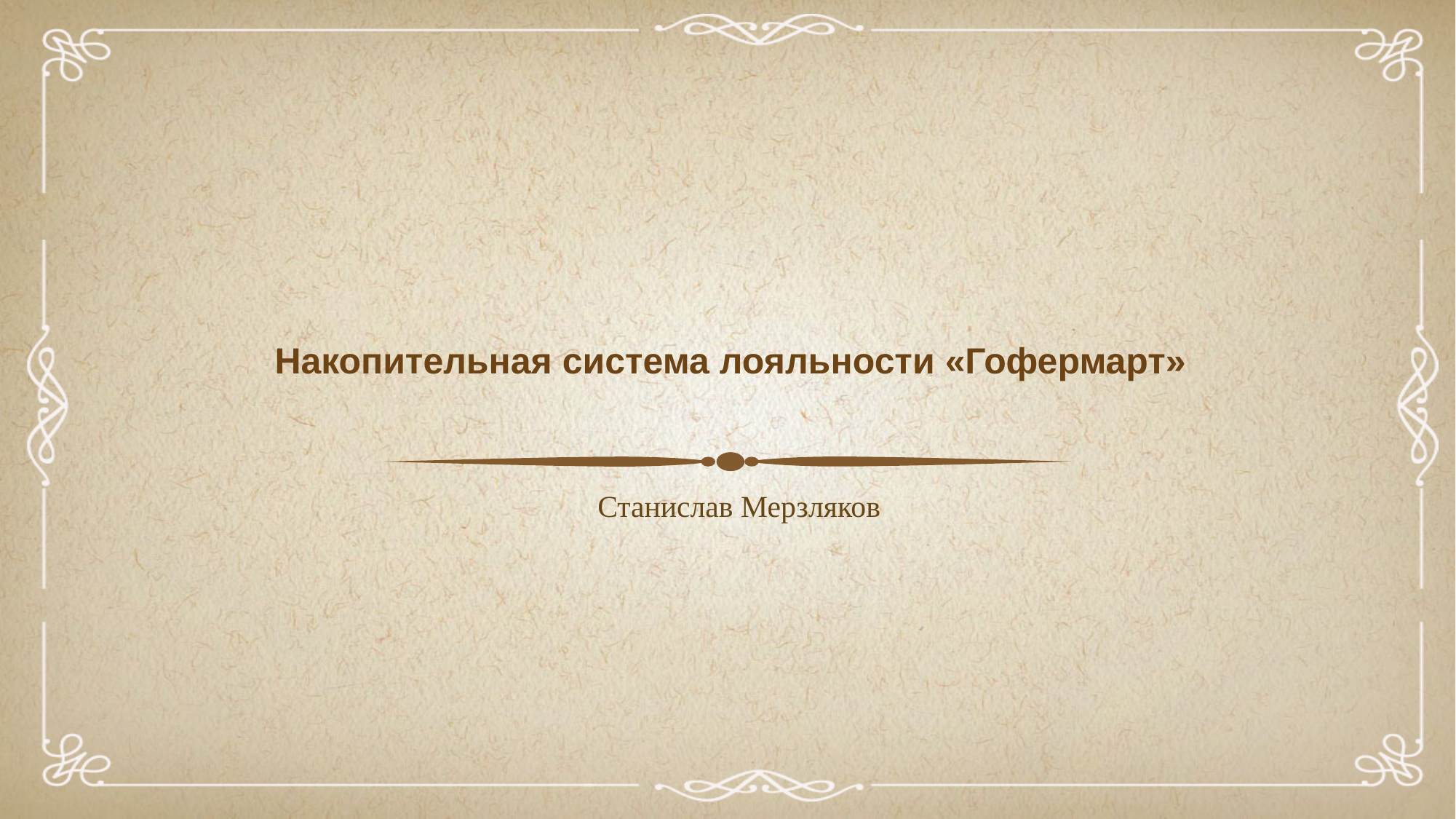

# Накопительная система лояльности «Гофермарт»
Станислав Мерзляков